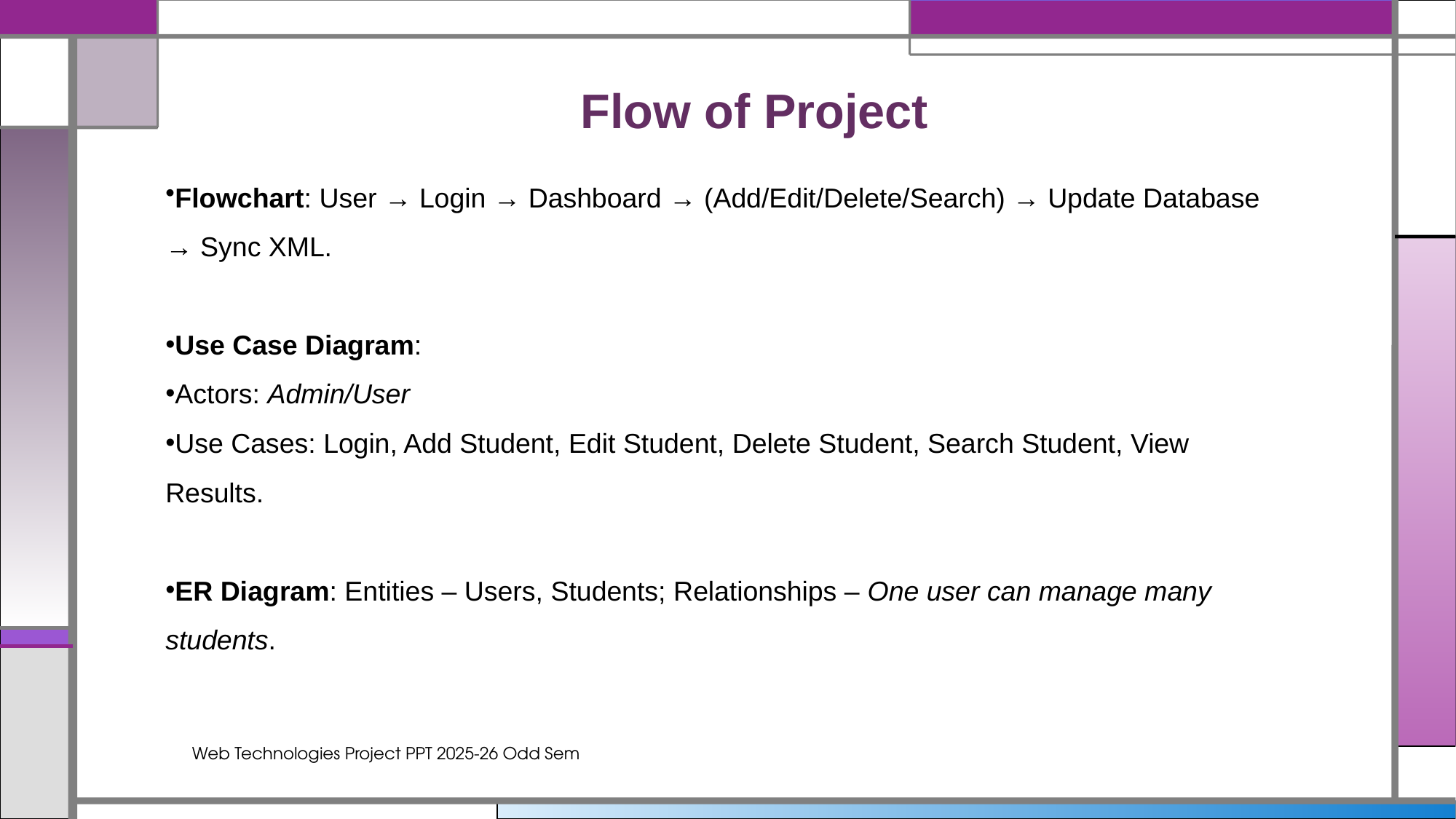

# Flow of Project
Flowchart: User → Login → Dashboard → (Add/Edit/Delete/Search) → Update Database → Sync XML.

Use Case Diagram:
Actors: Admin/User
Use Cases: Login, Add Student, Edit Student, Delete Student, Search Student, View Results.

ER Diagram: Entities – Users, Students; Relationships – One user can manage many students.
Web Technologies Project PPT 2025-26 Odd Sem